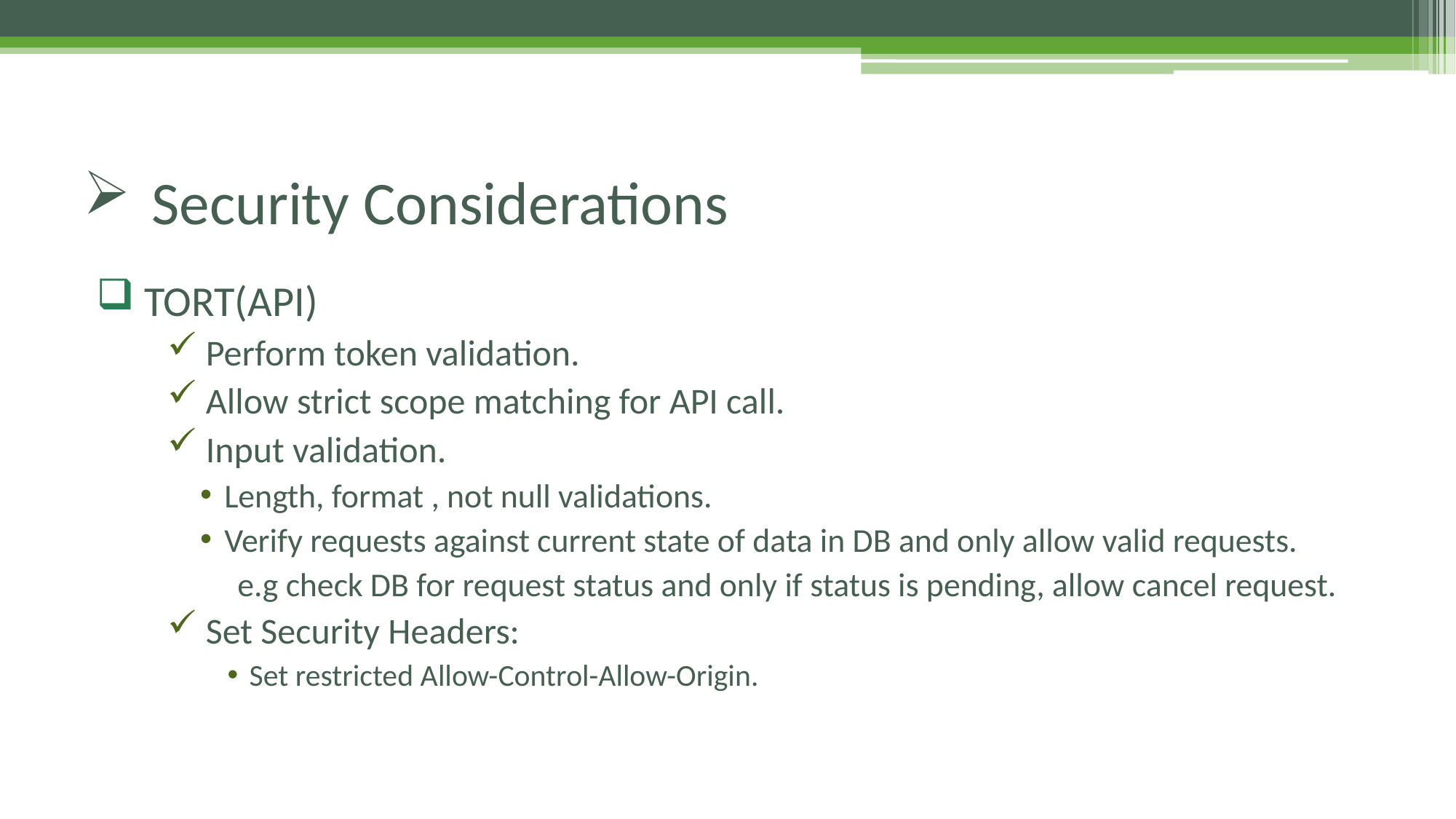

# Security Considerations
 TORT(API)
 Perform token validation.
 Allow strict scope matching for API call.
 Input validation.
Length, format , not null validations.
Verify requests against current state of data in DB and only allow valid requests.
     e.g check DB for request status and only if status is pending, allow cancel request.
 Set Security Headers:
Set restricted Allow-Control-Allow-Origin.